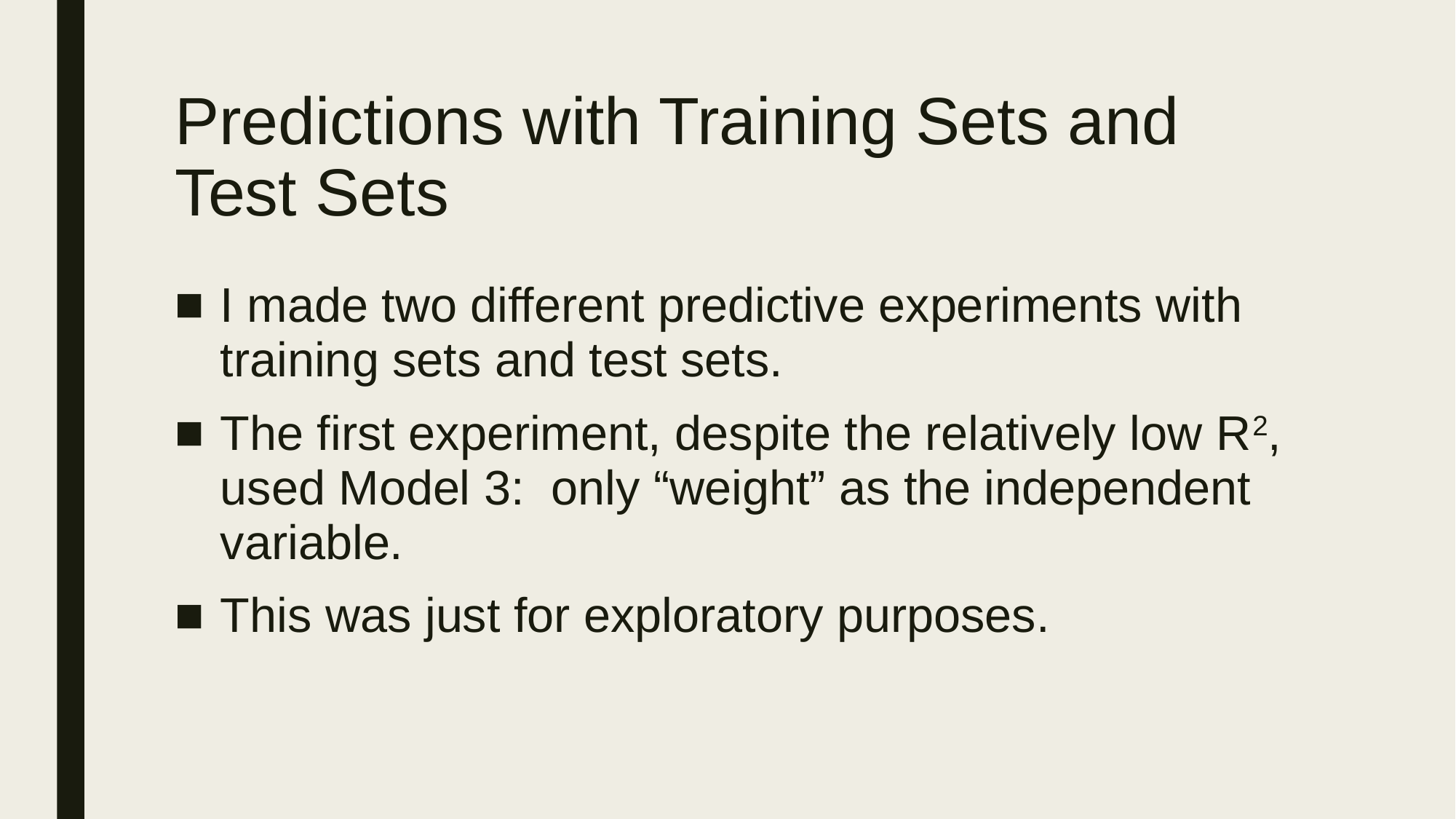

# Predictions with Training Sets and Test Sets
I made two different predictive experiments with training sets and test sets.
The first experiment, despite the relatively low R2, used Model 3:  only “weight” as the independent variable.
This was just for exploratory purposes.